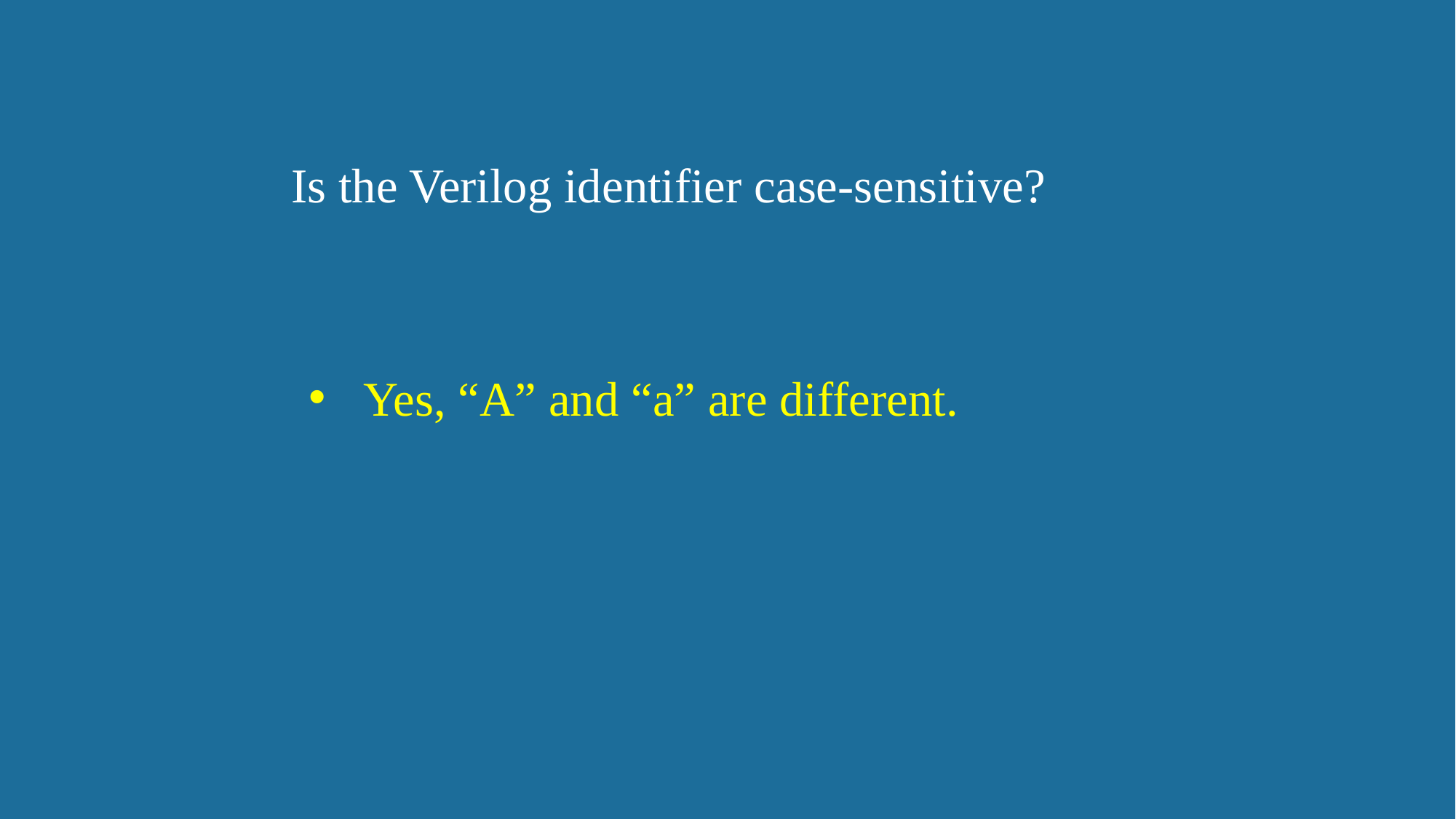

Is the Verilog identifier case-sensitive?
Yes, “A” and “a” are different.